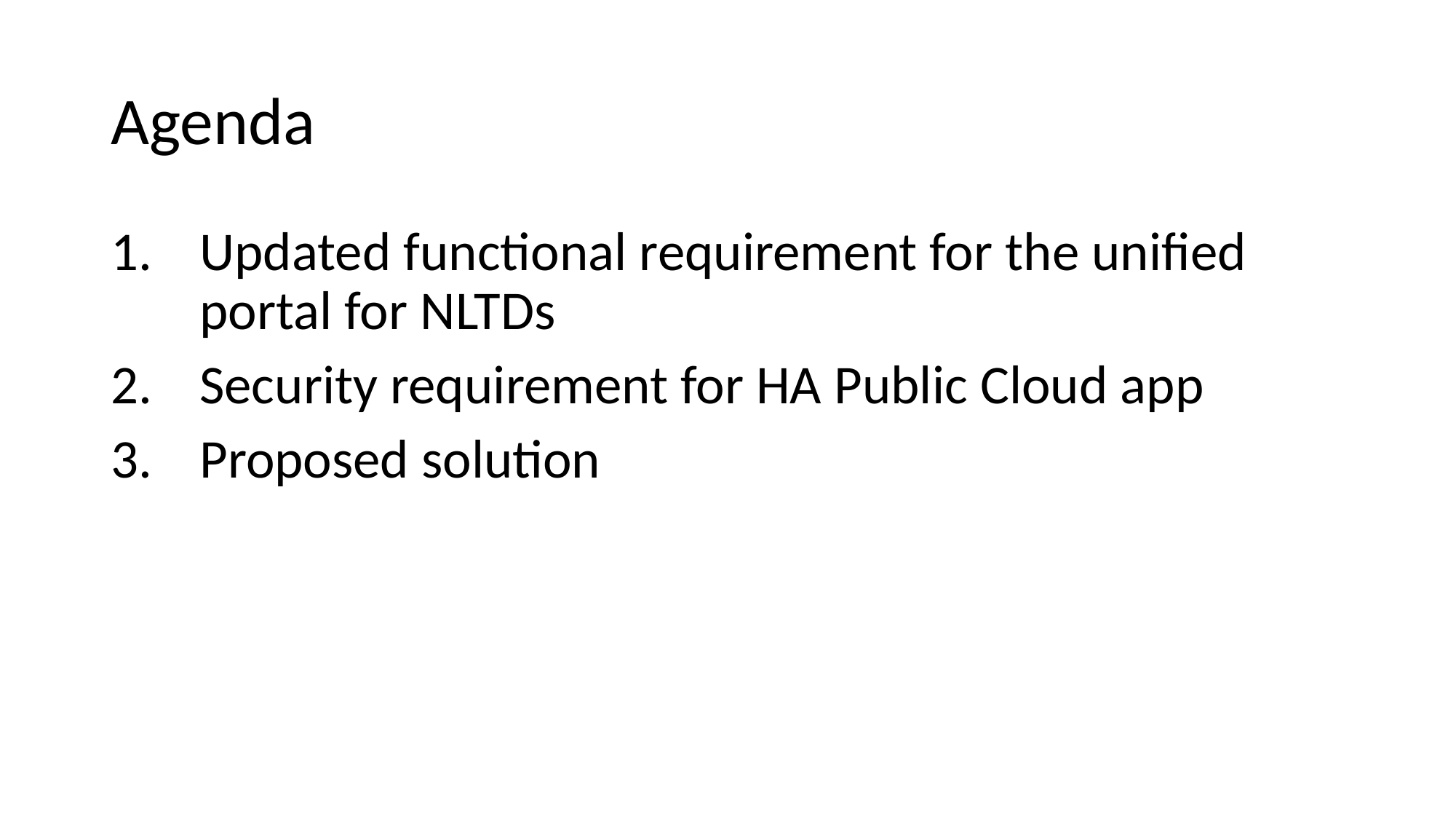

# Agenda
Updated functional requirement for the unified portal for NLTDs
Security requirement for HA Public Cloud app
Proposed solution